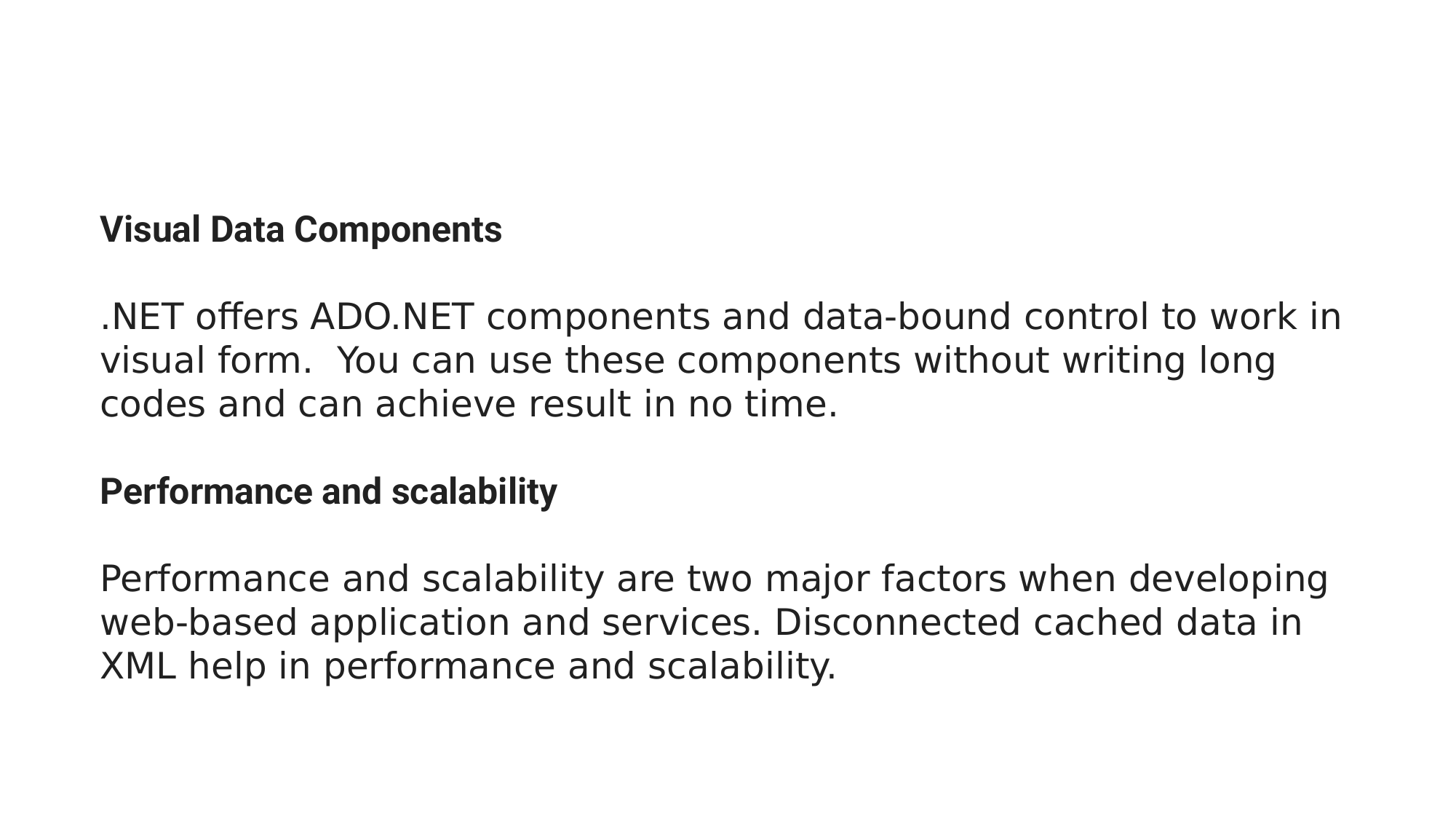

#
Visual Data Components

.NET offers ADO.NET components and data-bound control to work in visual form.  You can use these components without writing long codes and can achieve result in no time.

Performance and scalability

Performance and scalability are two major factors when developing web-based application and services. Disconnected cached data in XML help in performance and scalability.